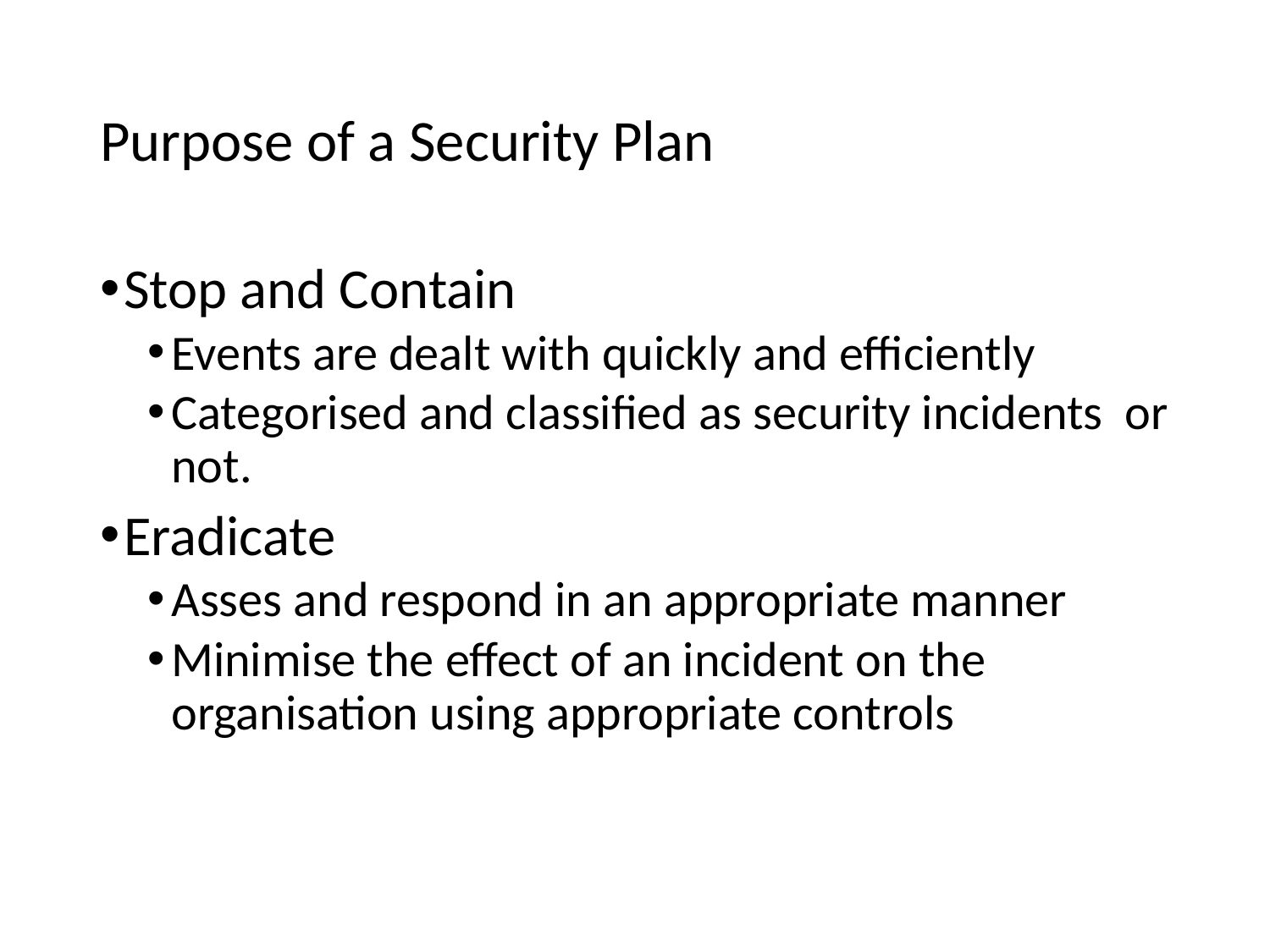

# Purpose of a Security Plan
Stop and Contain
Events are dealt with quickly and efficiently
Categorised and classified as security incidents  or not.
Eradicate
Asses and respond in an appropriate manner
Minimise the effect of an incident on the organisation using appropriate controls